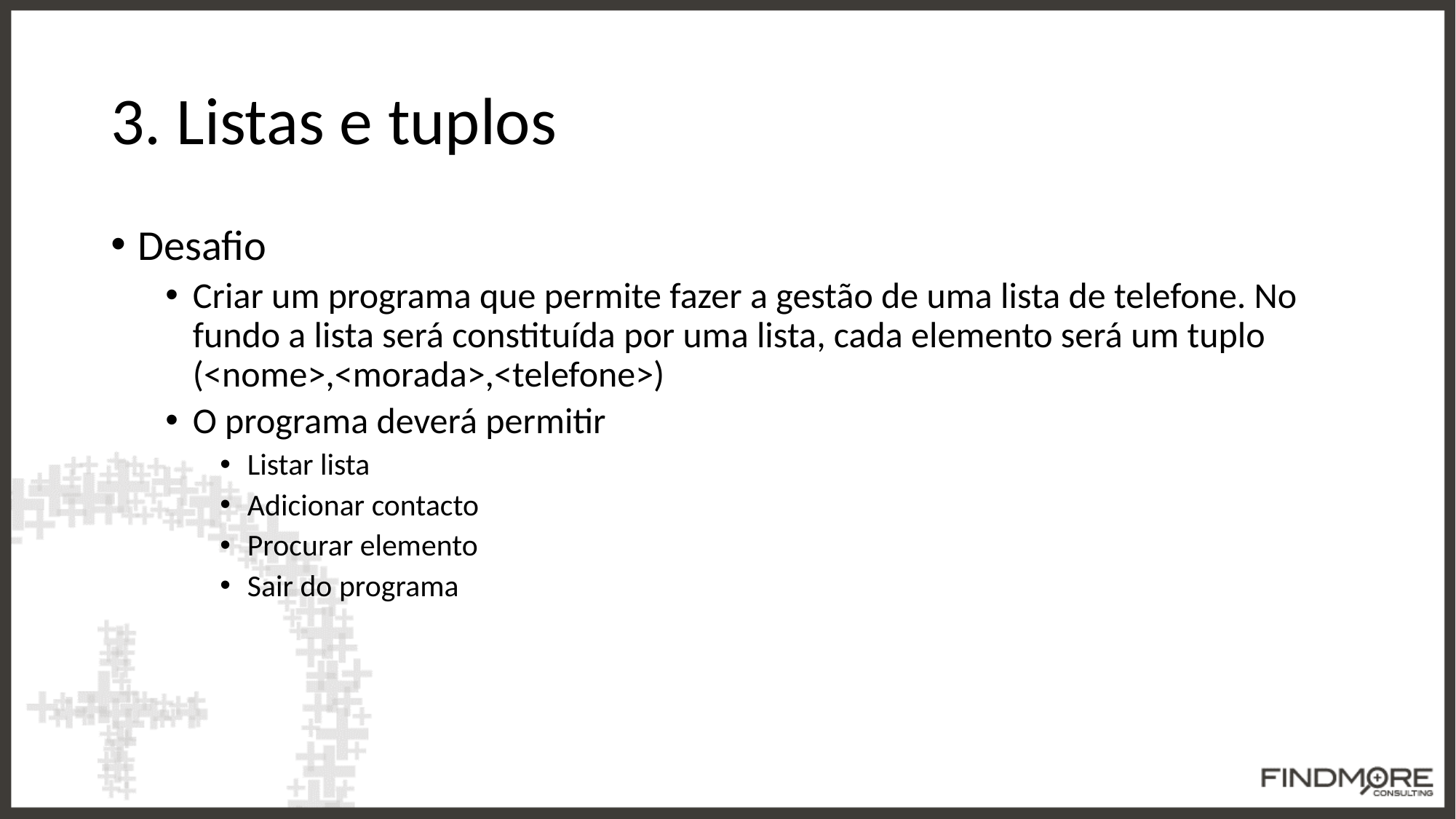

# 3. Listas e tuplos
Desafio
Criar um programa que permite fazer a gestão de uma lista de telefone. No fundo a lista será constituída por uma lista, cada elemento será um tuplo (<nome>,<morada>,<telefone>)
O programa deverá permitir
Listar lista
Adicionar contacto
Procurar elemento
Sair do programa